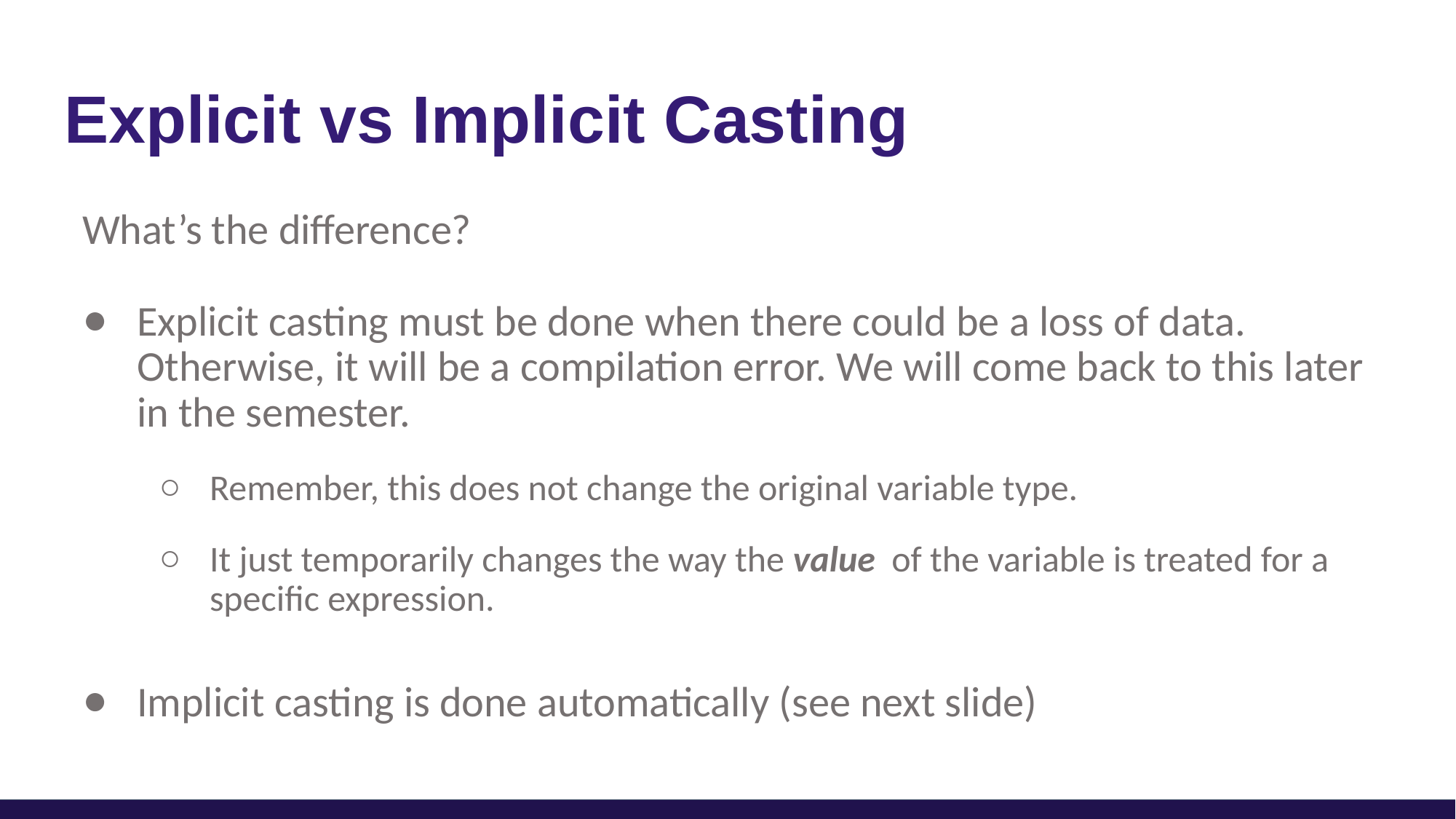

# Explicit vs Implicit Casting
What’s the difference?

Explicit casting must be done when there could be a loss of data. Otherwise, it will be a compilation error. We will come back to this later in the semester.
Remember, this does not change the original variable type.
It just temporarily changes the way the value  of the variable is treated for a specific expression.

Implicit casting is done automatically (see next slide)